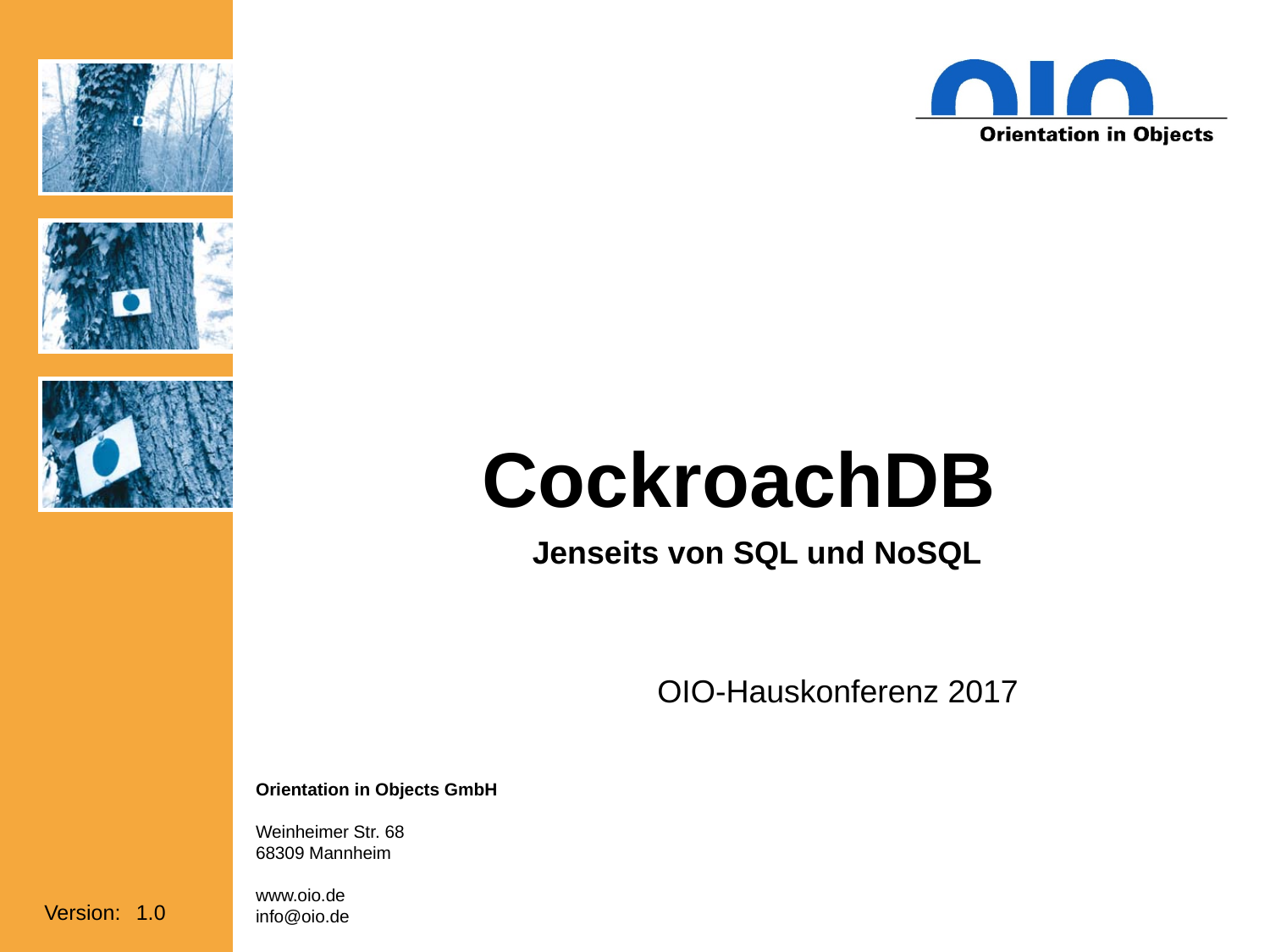

# CockroachDB
Jenseits von SQL und NoSQL

OIO-Hauskonferenz 2017
1.0